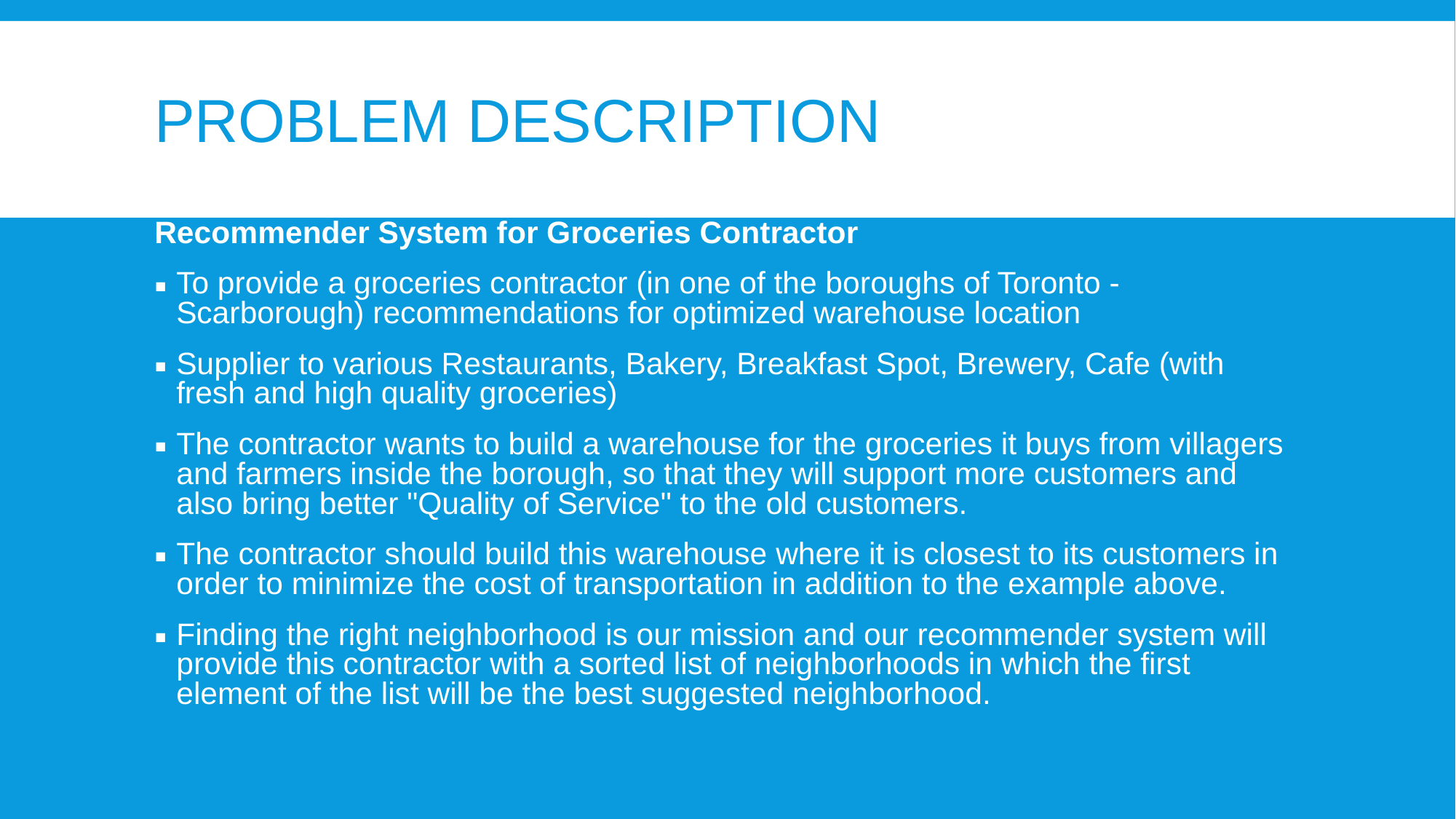

# PROBLEM DESCRIPTION
Recommender System for Groceries Contractor
To provide a groceries contractor (in one of the boroughs of Toronto - Scarborough) recommendations for optimized warehouse location
Supplier to various Restaurants, Bakery, Breakfast Spot, Brewery, Cafe (with fresh and high quality groceries)
The contractor wants to build a warehouse for the groceries it buys from villagers and farmers inside the borough, so that they will support more customers and also bring better "Quality of Service" to the old customers.
The contractor should build this warehouse where it is closest to its customers in order to minimize the cost of transportation in addition to the example above.
Finding the right neighborhood is our mission and our recommender system will provide this contractor with a sorted list of neighborhoods in which the first element of the list will be the best suggested neighborhood.